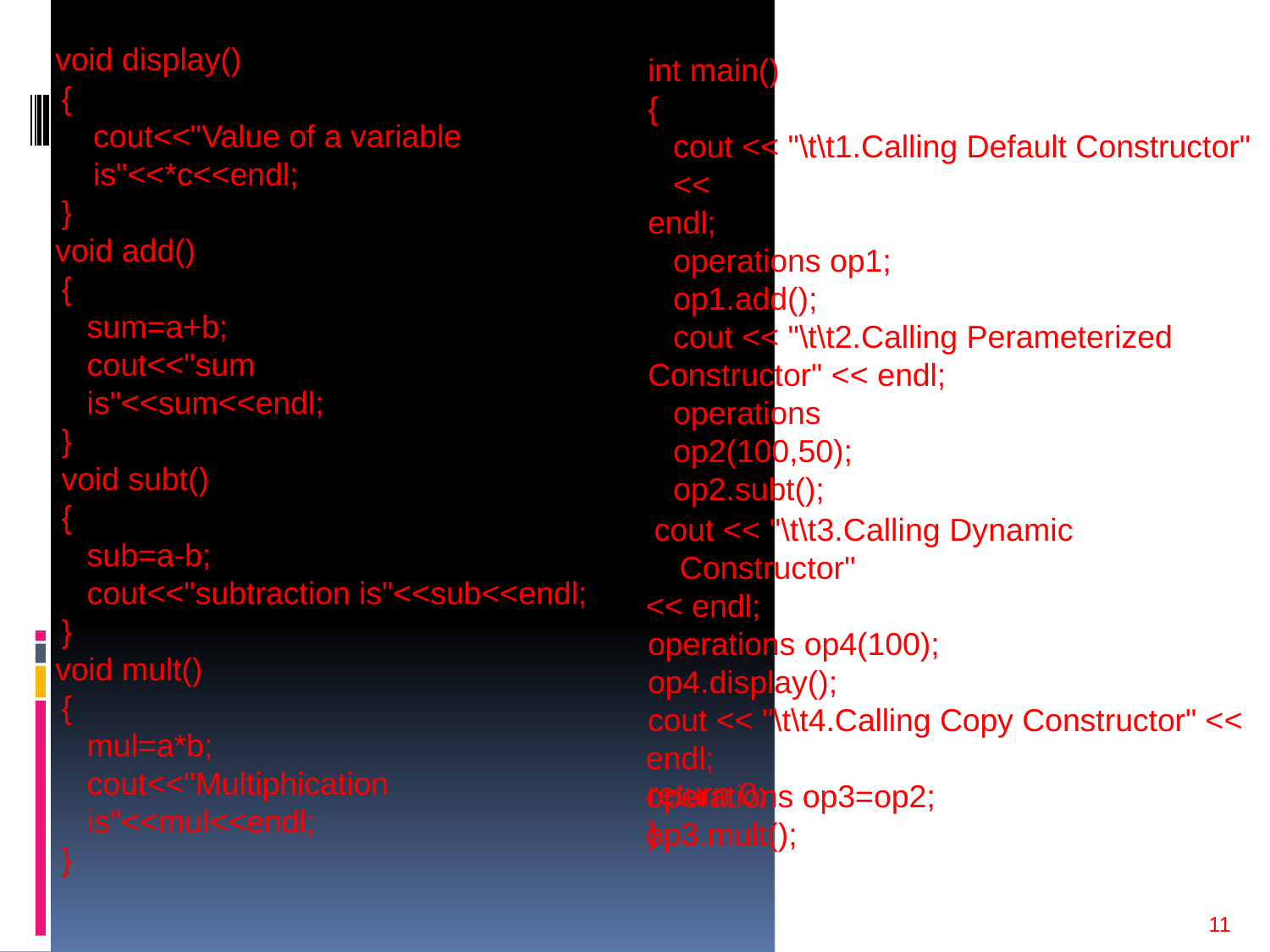

void display()
{
cout<<"Value of a variable is"<<*c<<endl;
}
int main()
{
cout << "\t\t1.Calling Default Constructor" <<
endl;
operations op1;
op1.add();
cout << "\t\t2.Calling Perameterized
Constructor" << endl; operations op2(100,50); op2.subt();
cout << "\t\t3.Calling Dynamic Constructor"
<< endl;
operations op4(100);
op4.display();
cout << "\t\t4.Calling Copy Constructor" <<
endl;
operations op3=op2;
op3.mult();

void add()
{
sum=a+b;
cout<<"sum is"<<sum<<endl;
}
void subt()
{
sub=a-b;
cout<<"subtraction is"<<sub<<endl;
}
void mult()
{
mul=a*b;
cout<<"Multiphication is"<<mul<<endl;
}

return 0;
}
11